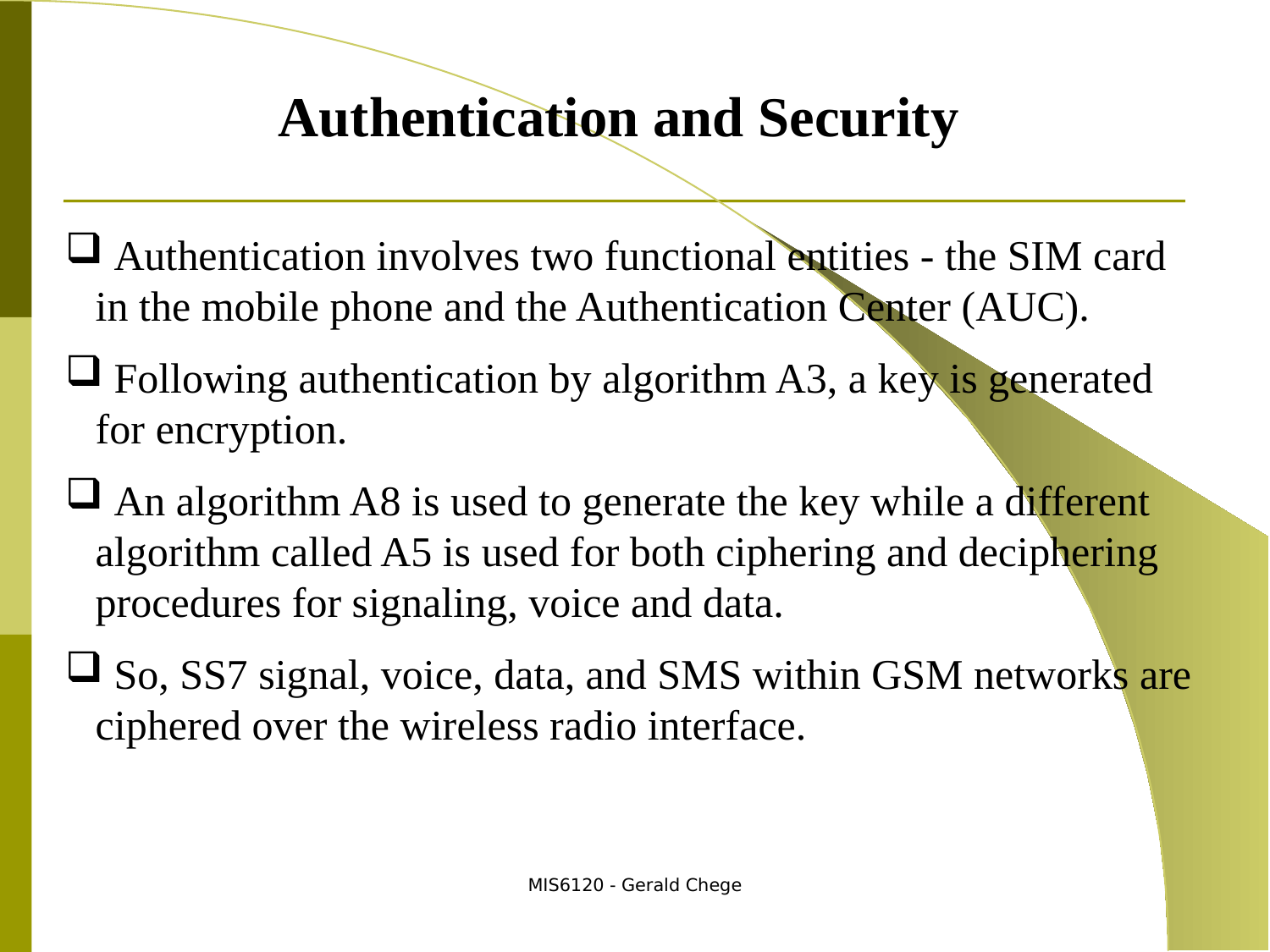

Authentication and Security
 Authentication involves two functional entities - the SIM card in the mobile phone and the Authentication Center (AUC).
 Following authentication by algorithm A3, a key is generated for encryption.
 An algorithm A8 is used to generate the key while a different algorithm called A5 is used for both ciphering and deciphering procedures for signaling, voice and data.
 So, SS7 signal, voice, data, and SMS within GSM networks are ciphered over the wireless radio interface.

MIS6120 - Gerald Chege